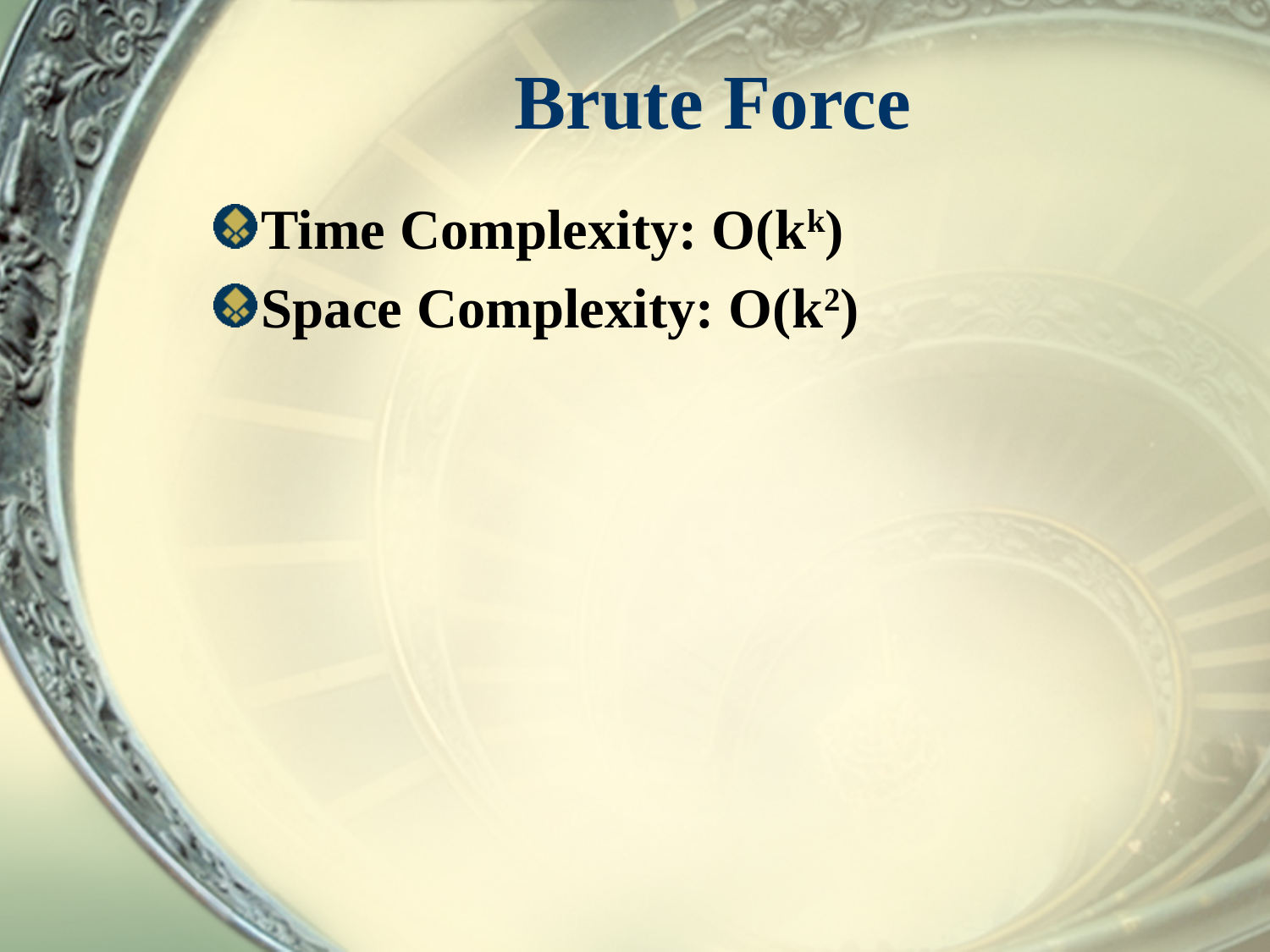

# Brute Force
Time Complexity: O(kk)
Space Complexity: O(k2)